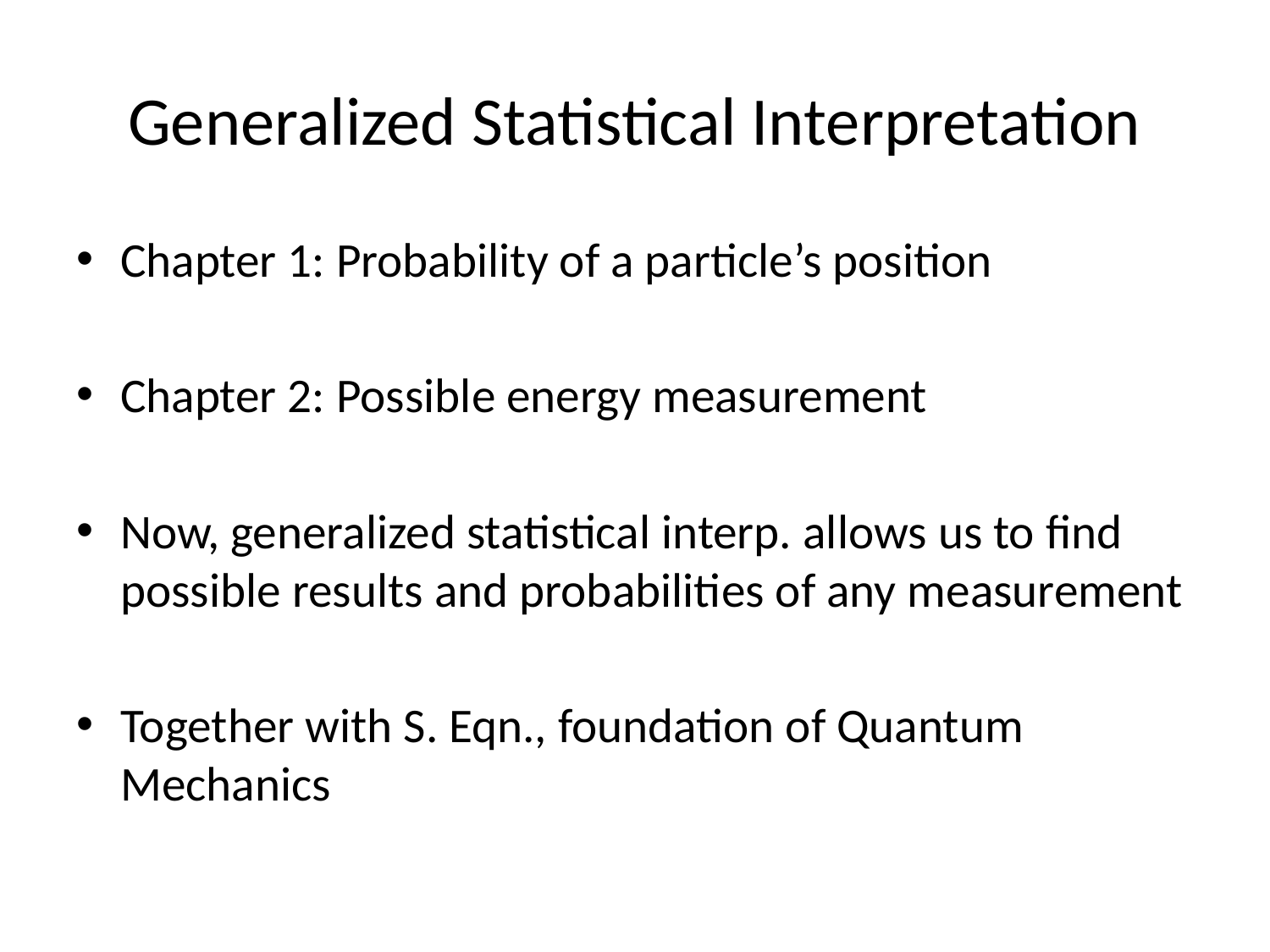

# Generalized Statistical Interpretation
Chapter 1: Probability of a particle’s position

Chapter 2: Possible energy measurement

Now, generalized statistical interp. allows us to find possible results and probabilities of any measurement

Together with S. Eqn., foundation of Quantum Mechanics